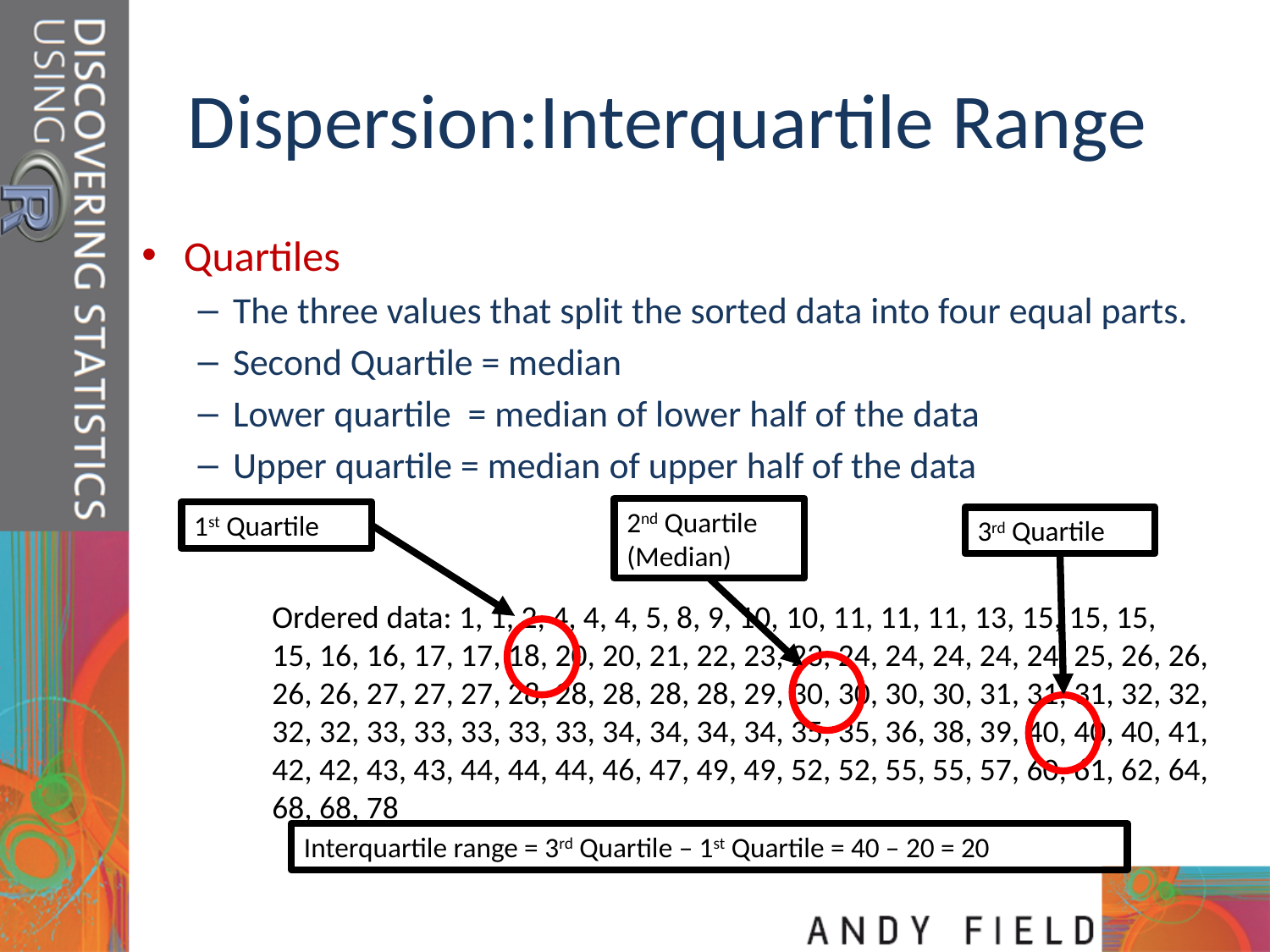

# Dispersion:Interquartile Range
Quartiles
The three values that split the sorted data into four equal parts.
Second Quartile = median
Lower quartile  = median of lower half of the data
Upper quartile = median of upper half of the data

2nd Quartile (Median)
1st Quartile
3rd Quartile
Ordered data: 1, 1, 2, 4, 4, 4, 5, 8, 9, 10, 10, 11, 11, 11, 13, 15, 15, 15,
15, 16, 16, 17, 17, 18, 20, 20, 21, 22, 23, 23, 24, 24, 24, 24, 24, 25, 26, 26,
26, 26, 27, 27, 27, 28, 28, 28, 28, 28, 29, 30, 30, 30, 30, 31, 31, 31, 32, 32,
32, 32, 33, 33, 33, 33, 33, 34, 34, 34, 34, 35, 35, 36, 38, 39, 40, 40, 40, 41,
42, 42, 43, 43, 44, 44, 44, 46, 47, 49, 49, 52, 52, 55, 55, 57, 60, 61, 62, 64,
68, 68, 78

Interquartile range = 3rd Quartile – 1st Quartile = 40 – 20 = 20